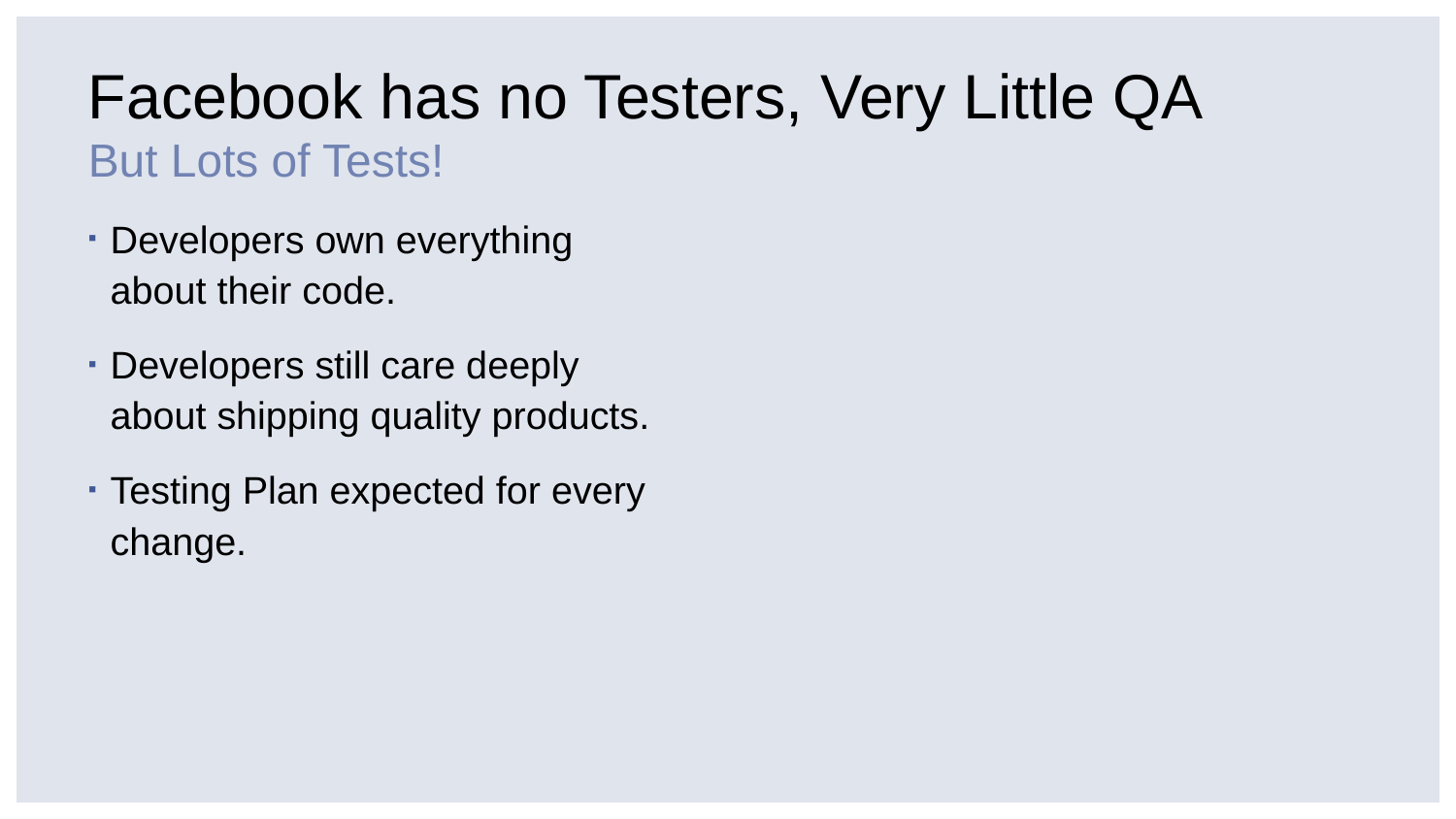

# Facebook has no Testers, Very Little QA
But Lots of Tests!
Developers own everything about their code.
Developers still care deeply about shipping quality products.
Testing Plan expected for every change.